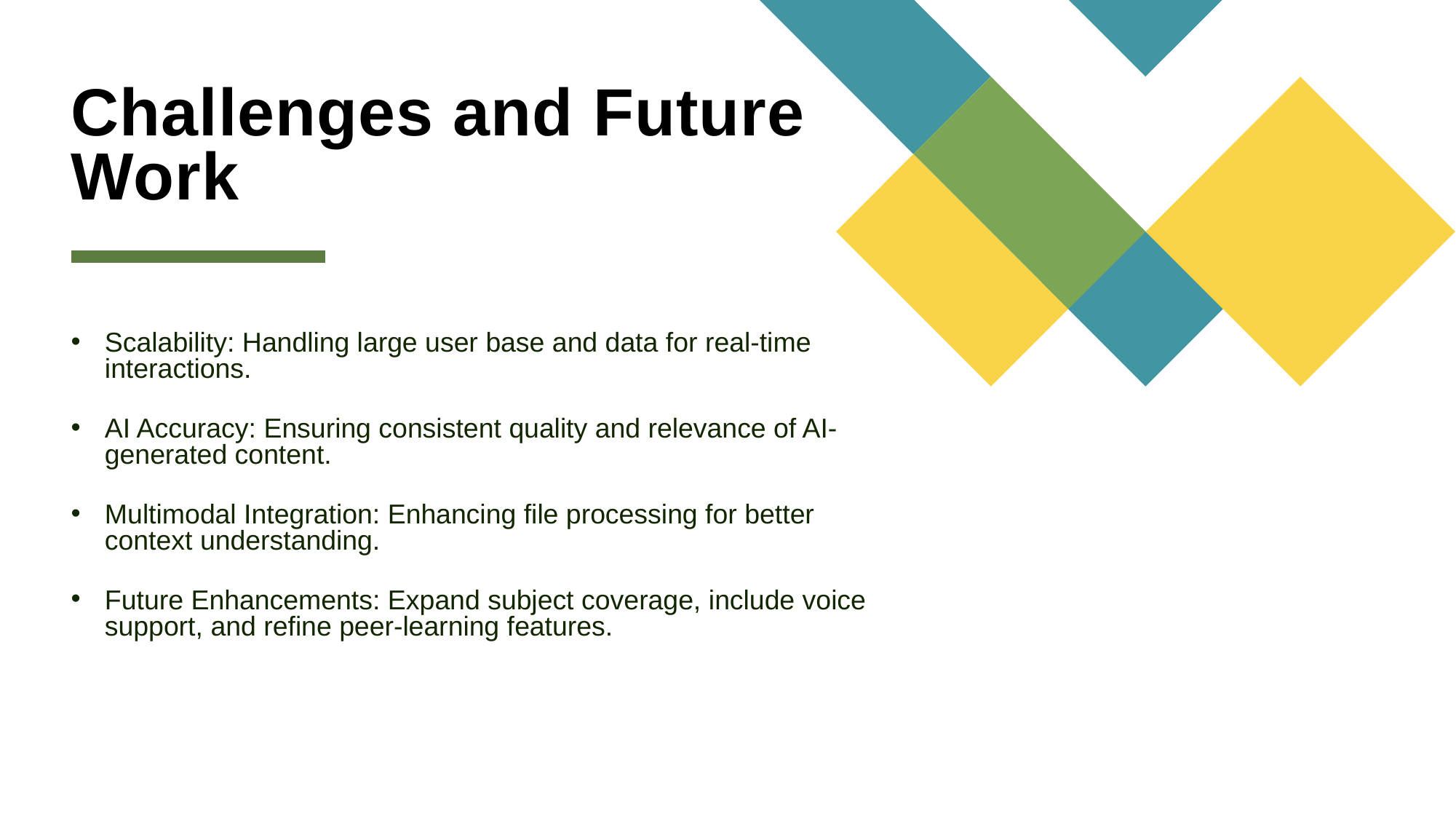

# Challenges and Future Work

Scalability: Handling large user base and data for real-time interactions.
AI Accuracy: Ensuring consistent quality and relevance of AI-generated content.
Multimodal Integration: Enhancing file processing for better context understanding.
Future Enhancements: Expand subject coverage, include voice support, and refine peer-learning features.